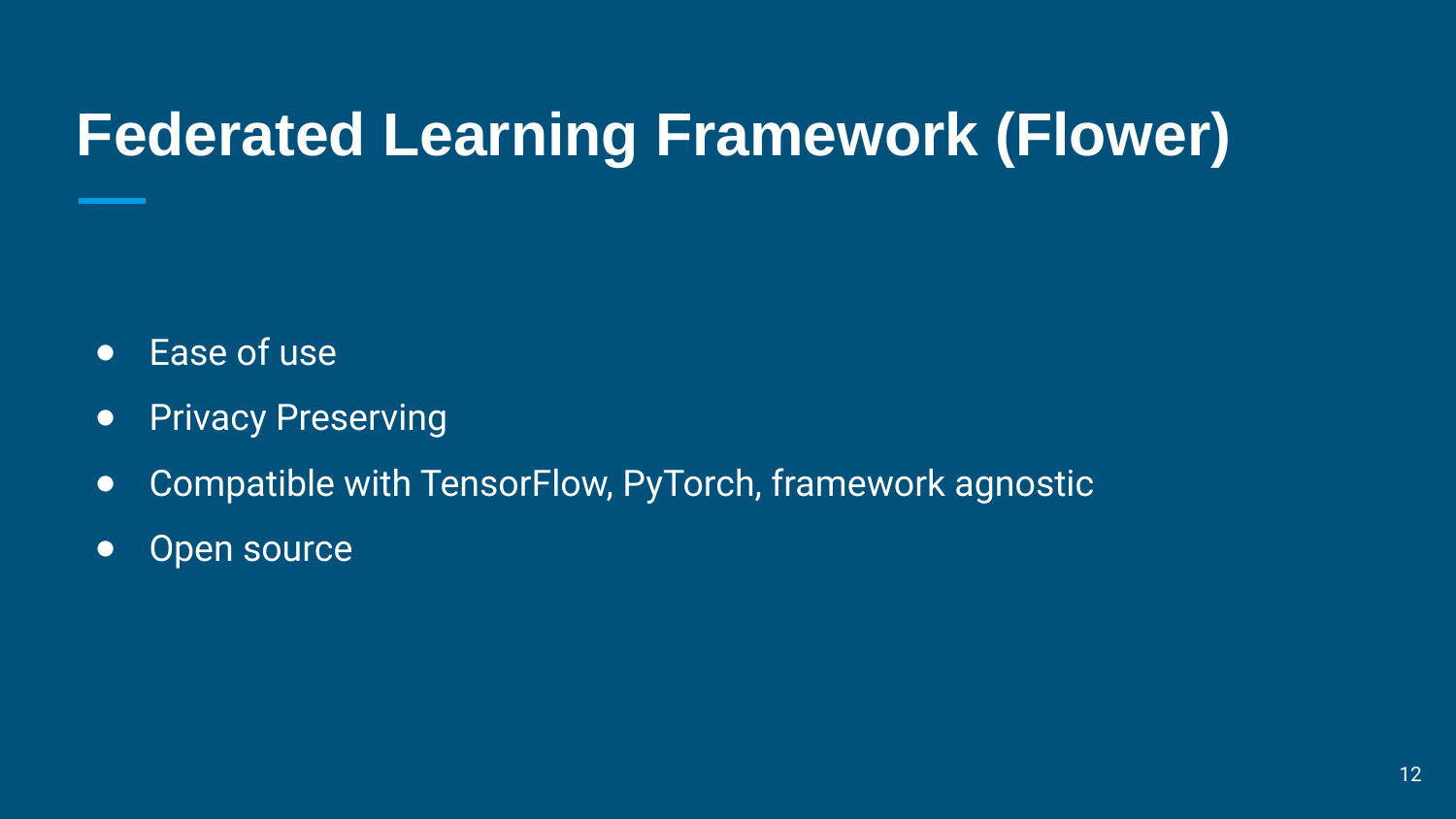

# Federated Learning Framework (Flower)
Ease of use
Privacy Preserving
Compatible with TensorFlow, PyTorch, framework agnostic
Open source
12